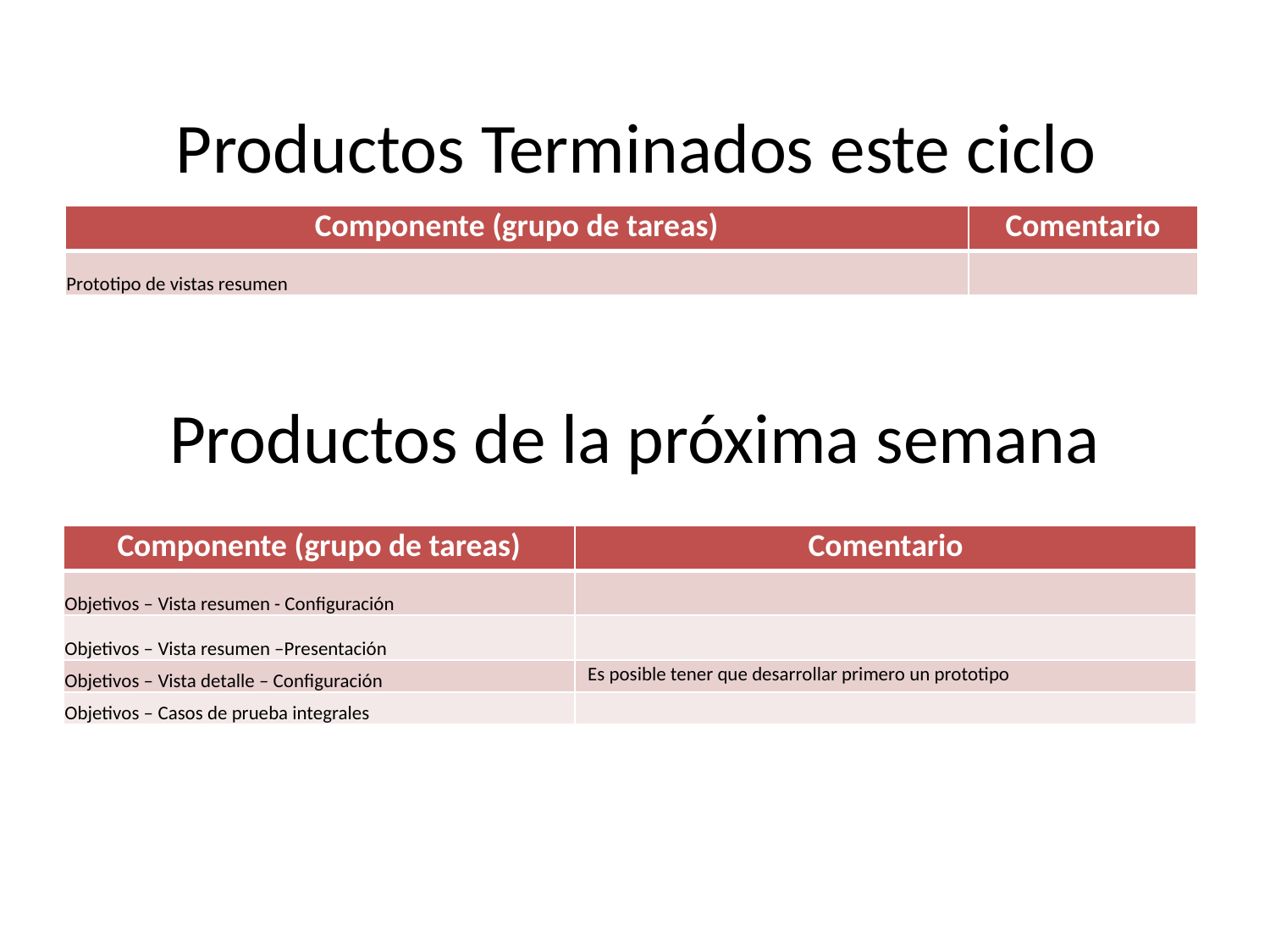

# Productos Terminados este ciclo
| Componente (grupo de tareas) | Comentario |
| --- | --- |
| Prototipo de vistas resumen |  |
Productos de la próxima semana
| Componente (grupo de tareas) | Comentario |
| --- | --- |
| Objetivos – Vista resumen - Configuración |  |
| Objetivos – Vista resumen –Presentación |  |
| Objetivos – Vista detalle – Configuración | Es posible tener que desarrollar primero un prototipo |
| Objetivos – Casos de prueba integrales |  |